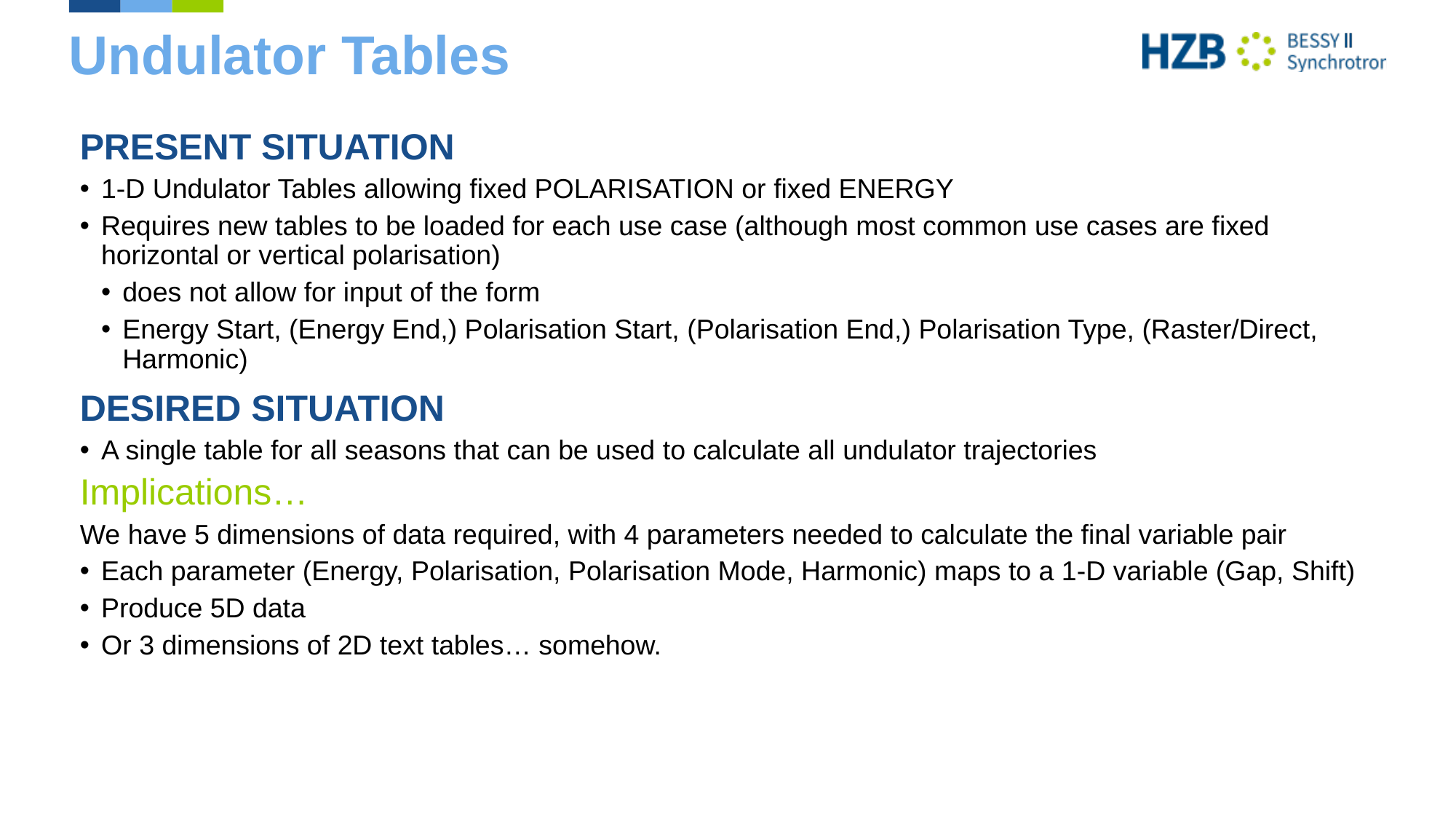

# Undulator Tables
Present Situation
1-D Undulator Tables allowing fixed POLARISATION or fixed ENERGY
Requires new tables to be loaded for each use case (although most common use cases are fixed horizontal or vertical polarisation)
does not allow for input of the form
Energy Start, (Energy End,) Polarisation Start, (Polarisation End,) Polarisation Type, (Raster/Direct, Harmonic)
Desired Situation
A single table for all seasons that can be used to calculate all undulator trajectories
Implications…
We have 5 dimensions of data required, with 4 parameters needed to calculate the final variable pair
Each parameter (Energy, Polarisation, Polarisation Mode, Harmonic) maps to a 1-D variable (Gap, Shift)
Produce 5D data
Or 3 dimensions of 2D text tables… somehow.